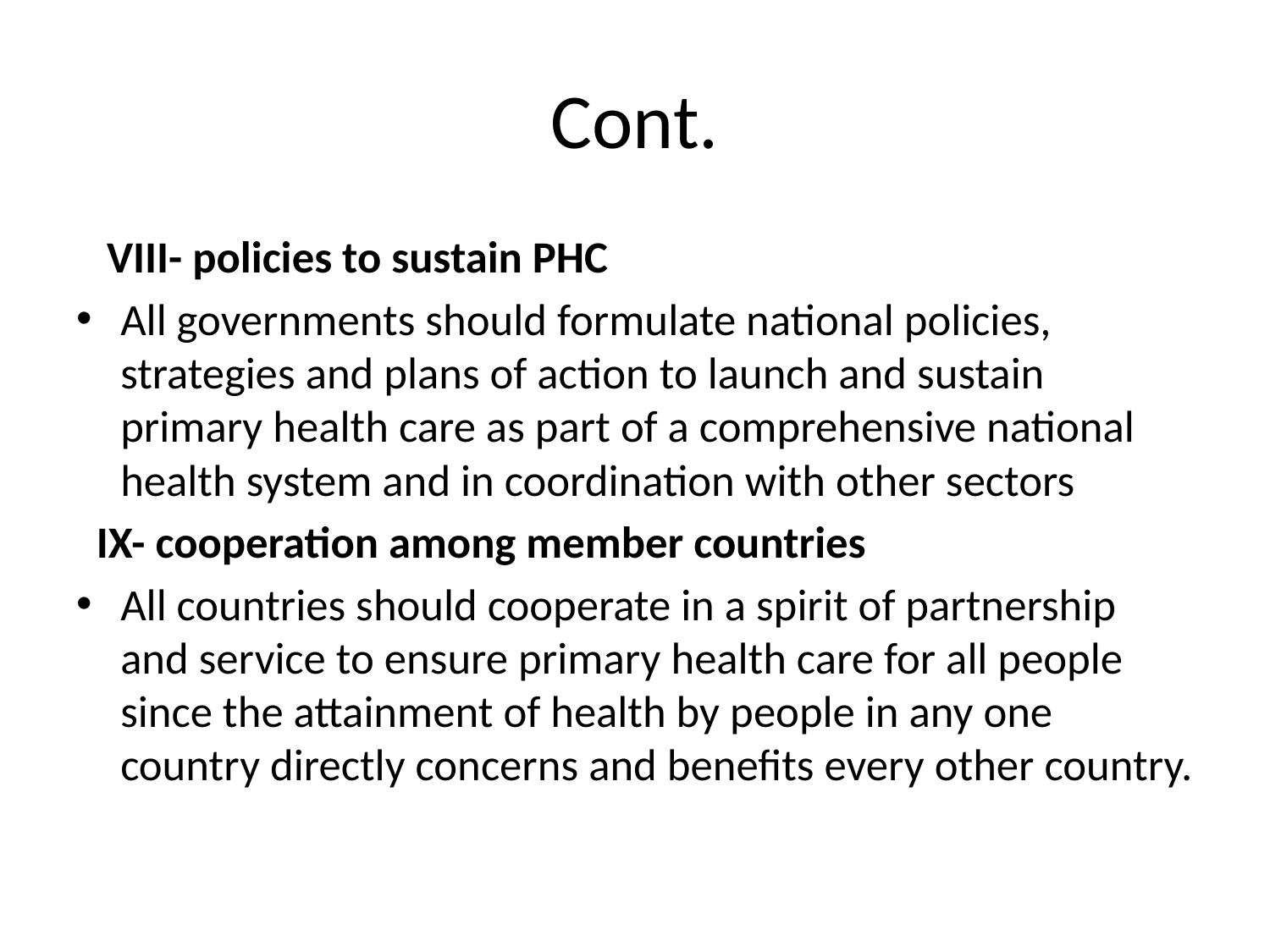

# Cont.
   VIII- policies to sustain PHC
All governments should formulate national policies, strategies and plans of action to launch and sustain primary health care as part of a comprehensive national health system and in coordination with other sectors
  IX- cooperation among member countries
All countries should cooperate in a spirit of partnership and service to ensure primary health care for all people since the attainment of health by people in any one country directly concerns and benefits every other country.